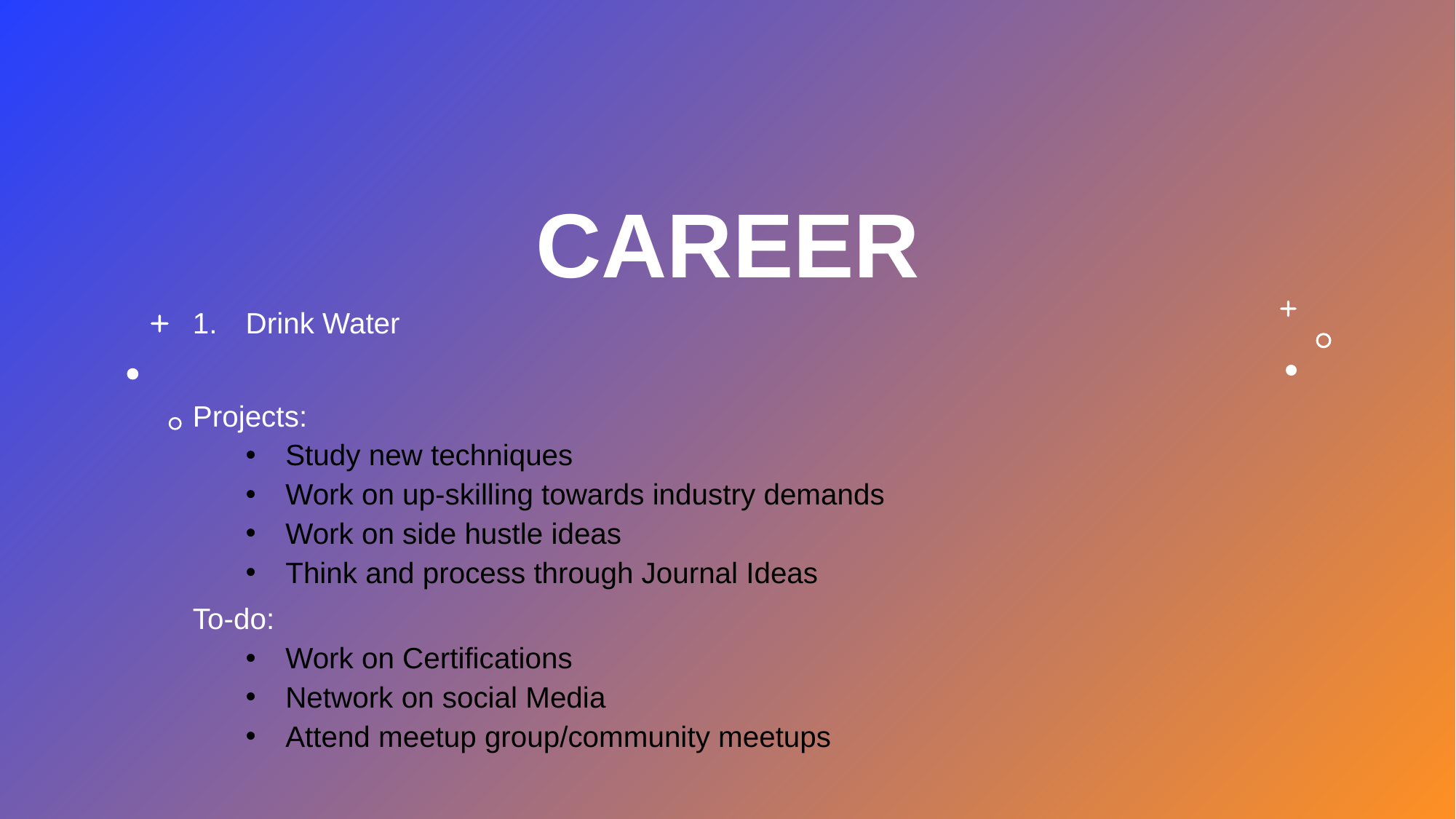

# Career
Drink Water

Projects:
Study new techniques
Work on up-skilling towards industry demands
Work on side hustle ideas
Think and process through Journal Ideas
To-do:
Work on Certifications
Network on social Media
Attend meetup group/community meetups